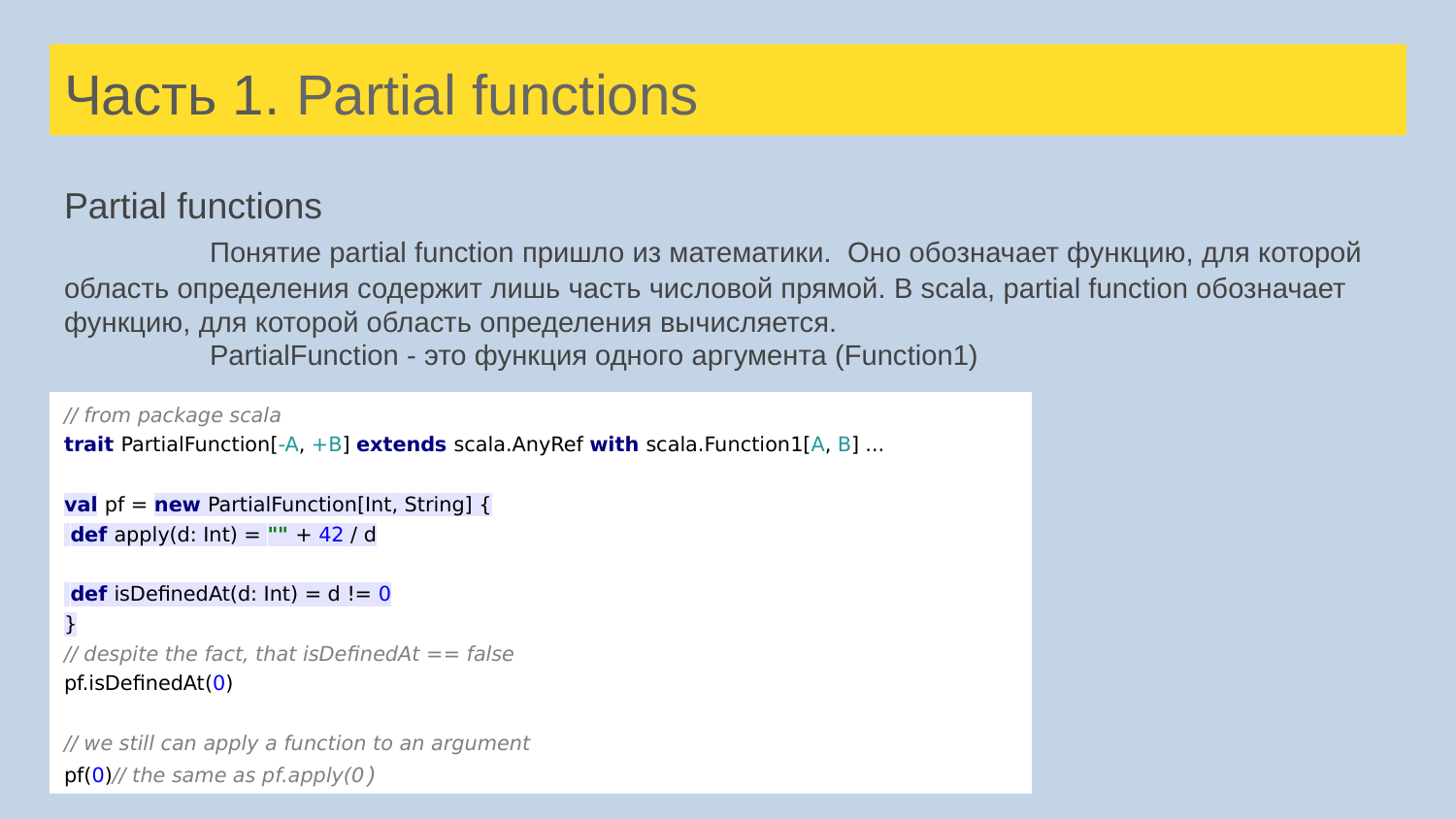

# Часть 1. Partial functions
Partial functions
	Понятие partial function пришло из математики.  Оно обозначает функцию, для которой область определения содержит лишь часть числовой прямой. В scala, partial function обозначает функцию, для которой область определения вычисляется.
	PartialFunction - это функция одного аргумента (Function1)

// from package scala
trait PartialFunction[-A, +B] extends scala.AnyRef with scala.Function1[A, B] ...

val pf = new PartialFunction[Int, String] {
 def apply(d: Int) = "" + 42 / d

 def isDefinedAt(d: Int) = d != 0
}
// despite the fact, that isDefinedAt == false
pf.isDefinedAt(0)

// we still can apply a function to an argument
pf(0)// the same as pf.apply(0)